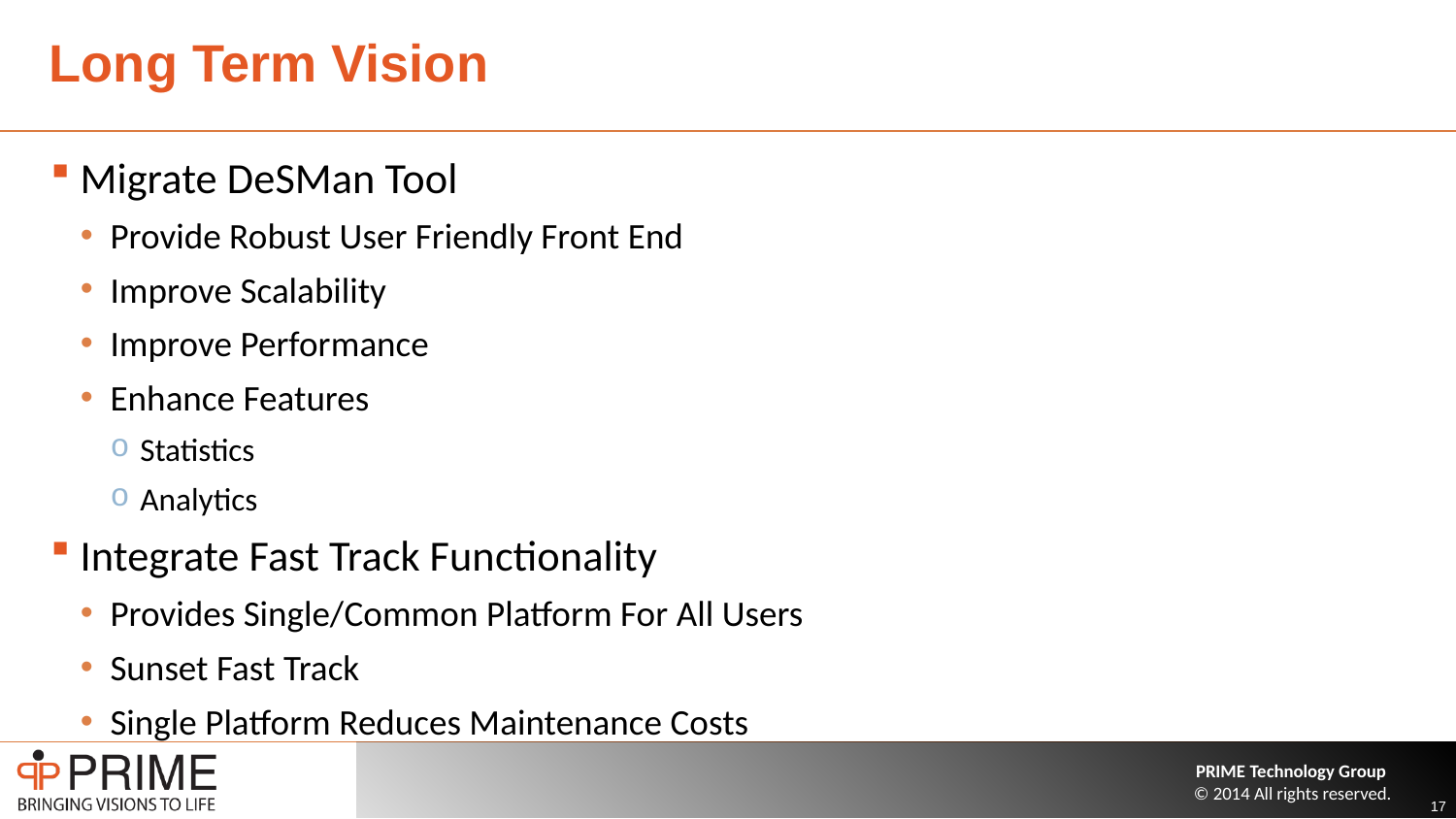

# Long Term Vision
Migrate DeSMan Tool
Provide Robust User Friendly Front End
Improve Scalability
Improve Performance
Enhance Features
Statistics
Analytics
Integrate Fast Track Functionality
Provides Single/Common Platform For All Users
Sunset Fast Track
Single Platform Reduces Maintenance Costs